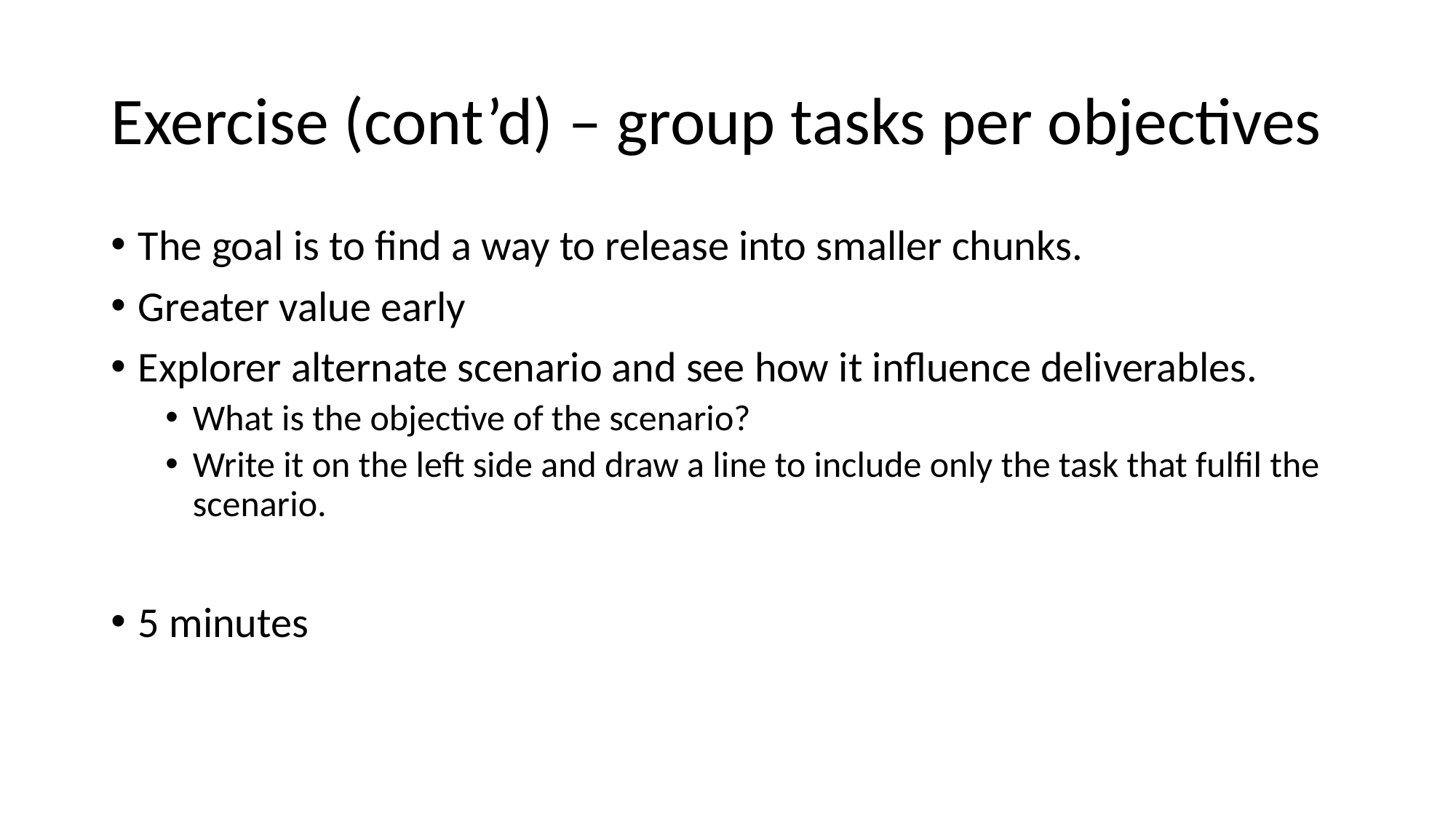

# Exercise (cont’d) – group tasks per objectives
The goal is to find a way to release into smaller chunks.
Greater value early
Explorer alternate scenario and see how it influence deliverables.
What is the objective of the scenario?
Write it on the left side and draw a line to include only the task that fulfil the scenario.

5 minutes